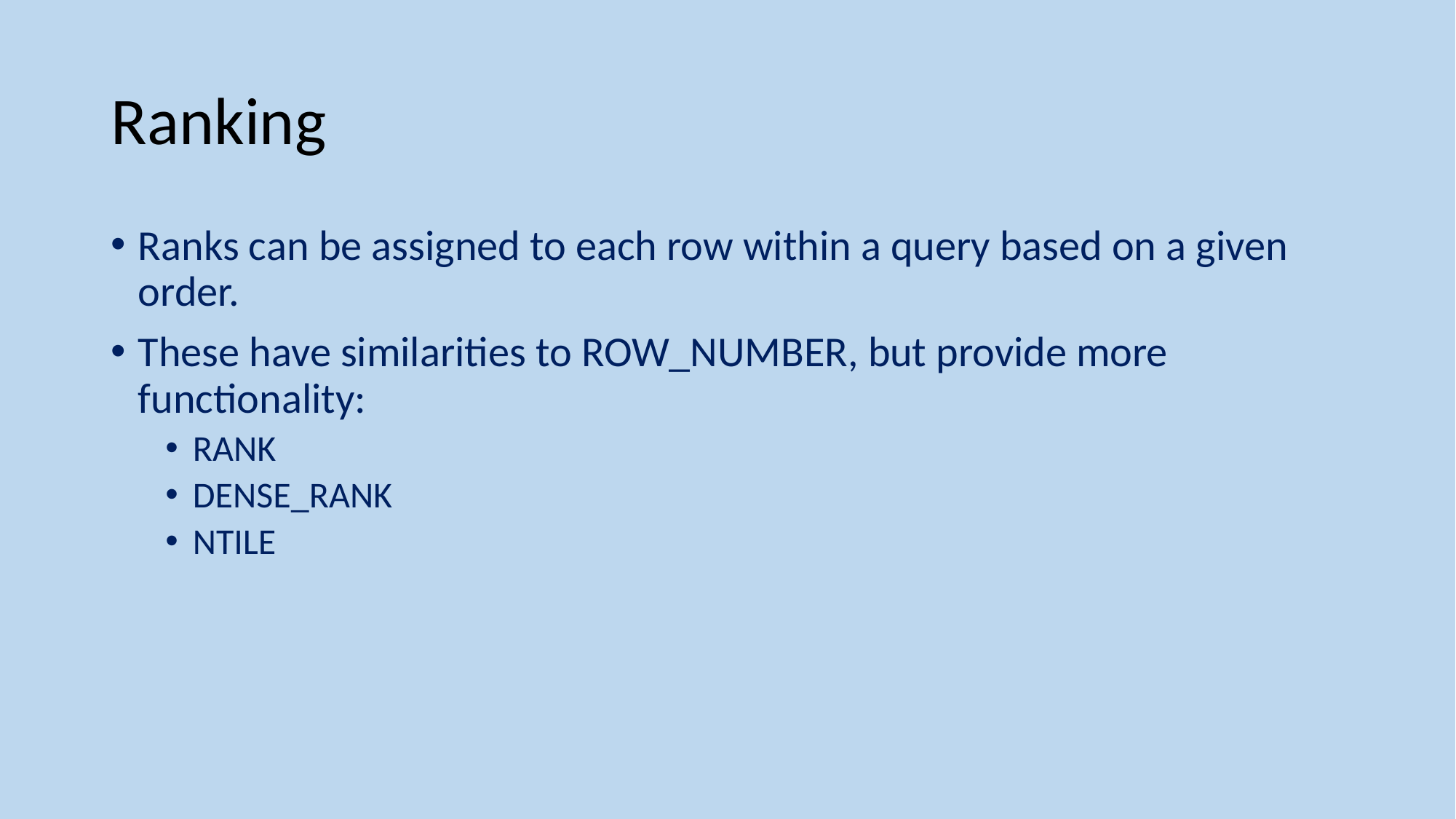

# Ranking
Ranks can be assigned to each row within a query based on a given order.
These have similarities to ROW_NUMBER, but provide more functionality:
RANK
DENSE_RANK
NTILE